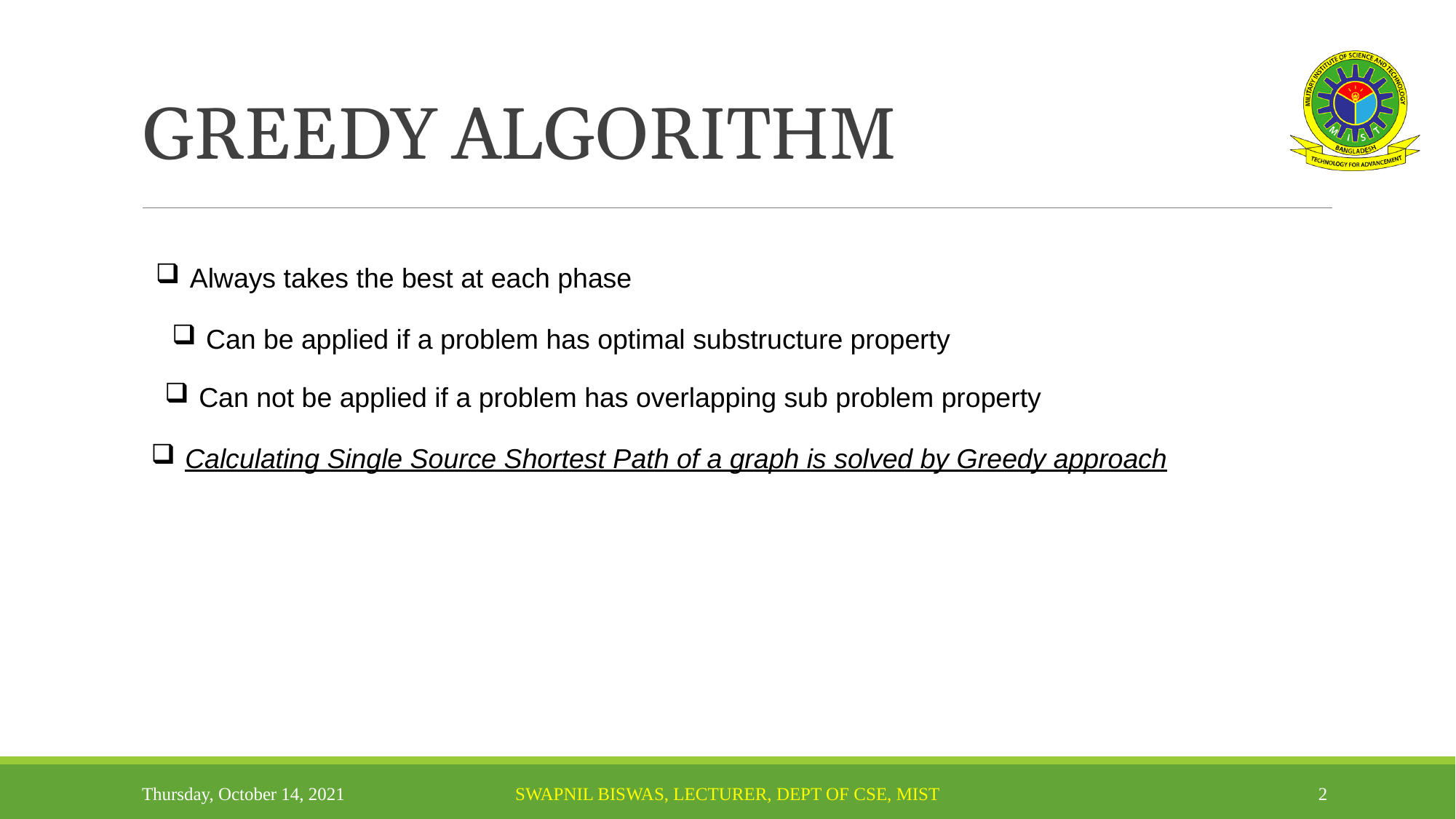

# GREEDY ALGORITHM
Always takes the best at each phase
Can be applied if a problem has optimal substructure property
Can not be applied if a problem has overlapping sub problem property
Calculating Single Source Shortest Path of a graph is solved by Greedy approach
Thursday, October 14, 2021
Swapnil Biswas, Lecturer, Dept of CSE, MIST
2